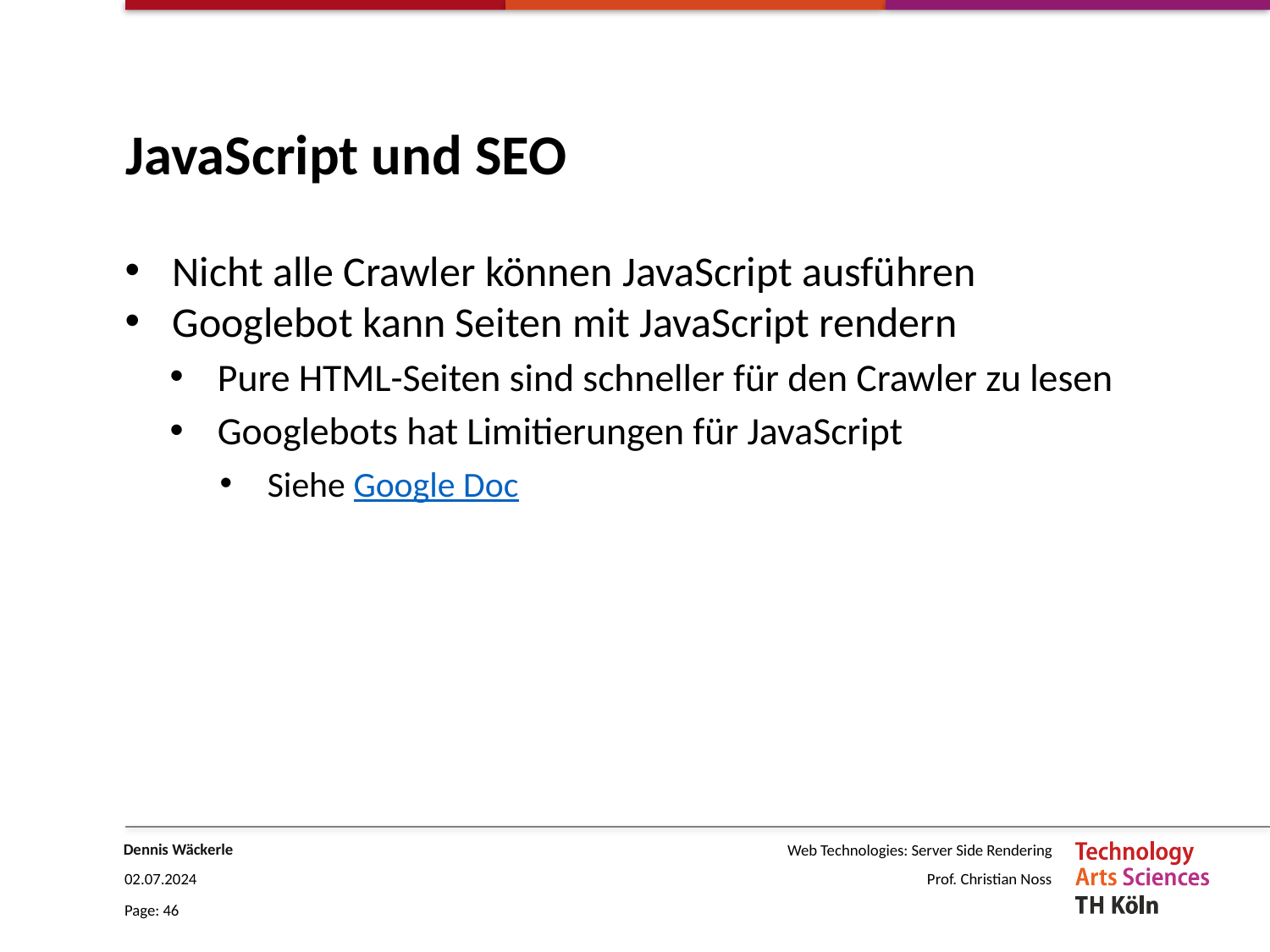

# JavaScript und SEO
Nicht alle Crawler können JavaScript ausführen
Googlebot kann Seiten mit JavaScript rendern
Pure HTML-Seiten sind schneller für den Crawler zu lesen
Googlebots hat Limitierungen für JavaScript
Siehe Google Doc